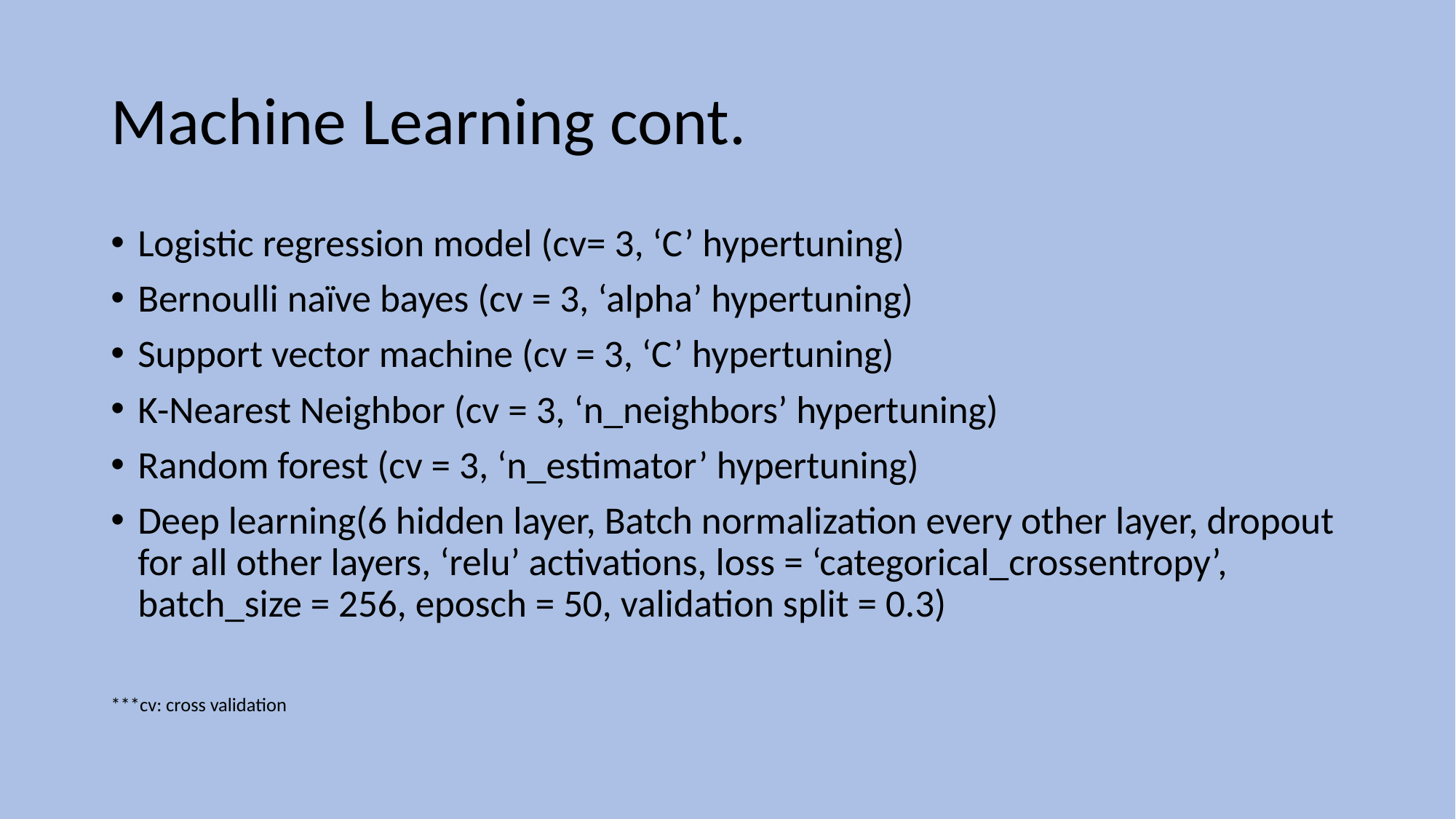

# Machine Learning cont.
Logistic regression model (cv= 3, ‘C’ hypertuning)
Bernoulli naïve bayes (cv = 3, ‘alpha’ hypertuning)
Support vector machine (cv = 3, ‘C’ hypertuning)
K-Nearest Neighbor (cv = 3, ‘n_neighbors’ hypertuning)
Random forest (cv = 3, ‘n_estimator’ hypertuning)
Deep learning(6 hidden layer, Batch normalization every other layer, dropout for all other layers, ‘relu’ activations, loss = ‘categorical_crossentropy’, batch_size = 256, eposch = 50, validation split = 0.3)

***cv: cross validation